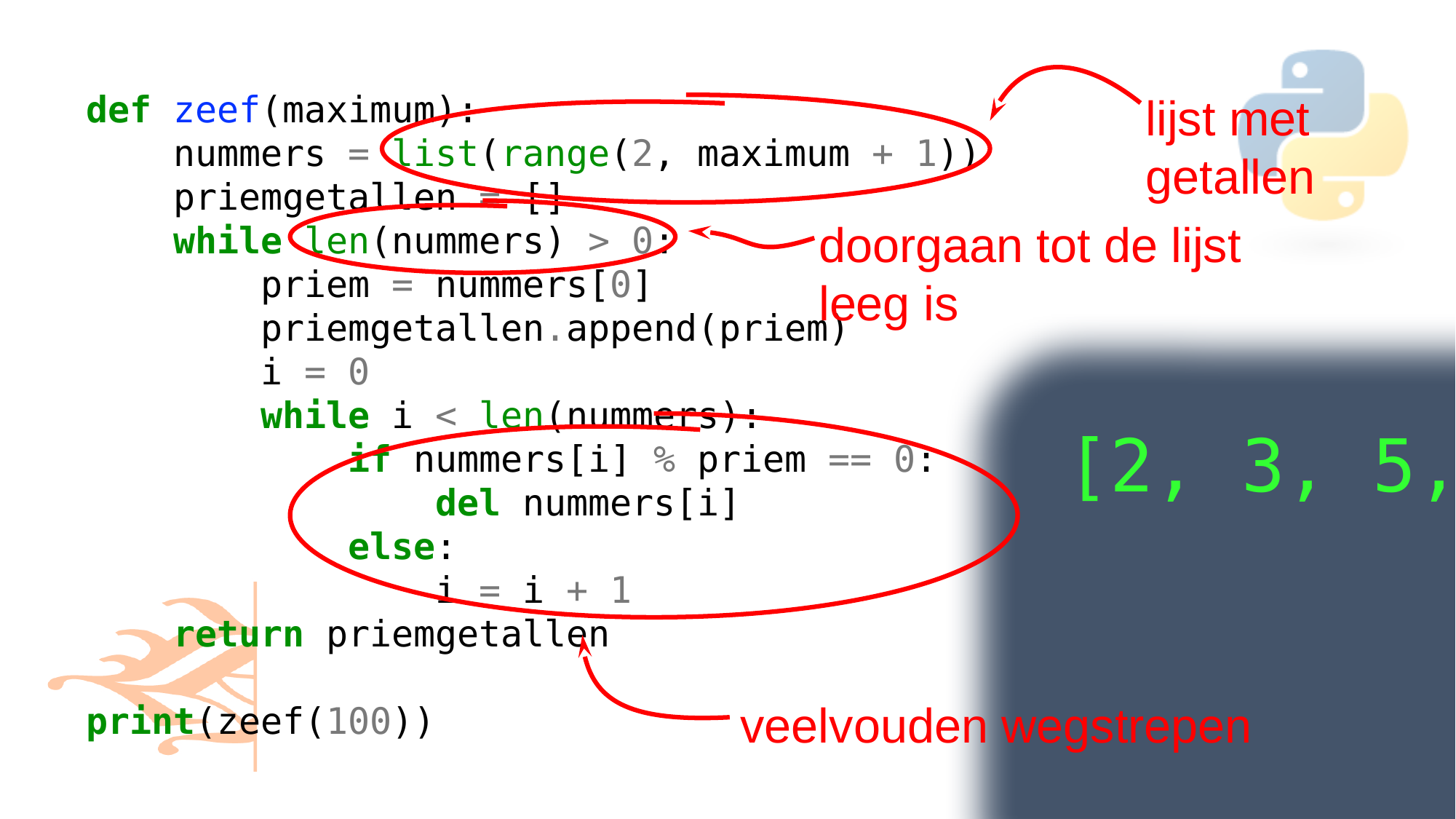

def zeef(maximum):
    nummers = list(range(2, maximum + 1))
    priemgetallen = []
    while len(nummers) > 0:
        priem = nummers[0]
        priemgetallen.append(priem)
        i = 0
        while i < len(nummers):
            if nummers[i] % priem == 0:
                del nummers[i]
            else:
                i = i + 1
    return priemgetallen

print(zeef(100))

lijst met getallen

doorgaan tot de lijst leeg is

[2, 3, 5, 7,

veelvouden wegstrepen